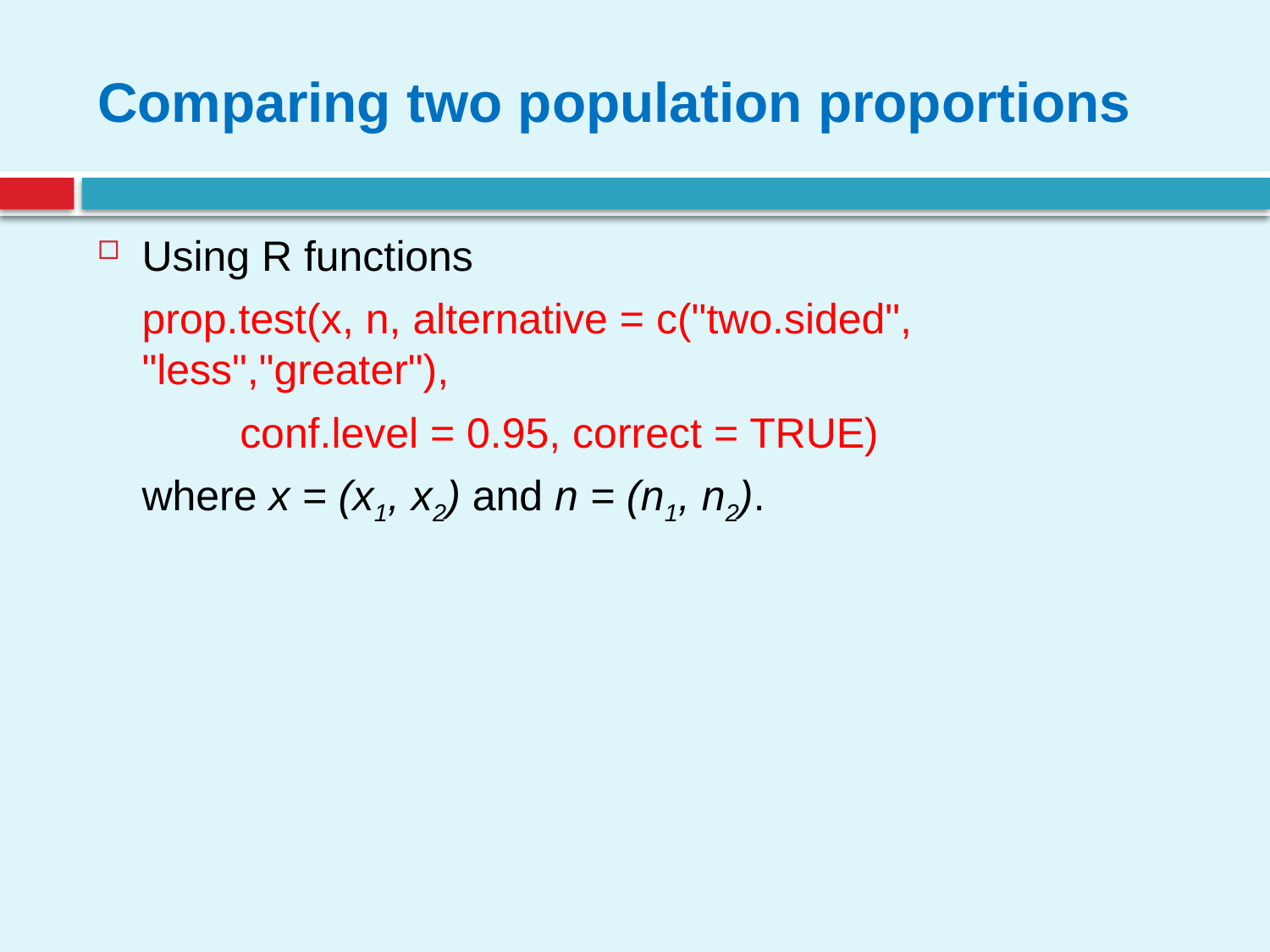

# Comparing two population proportions
Using R functions
	prop.test(x, n, alternative = c("two.sided", "less","greater"),
            conf.level = 0.95, correct = TRUE)
 	where x = (x1, x2) and n = (n1, n2).